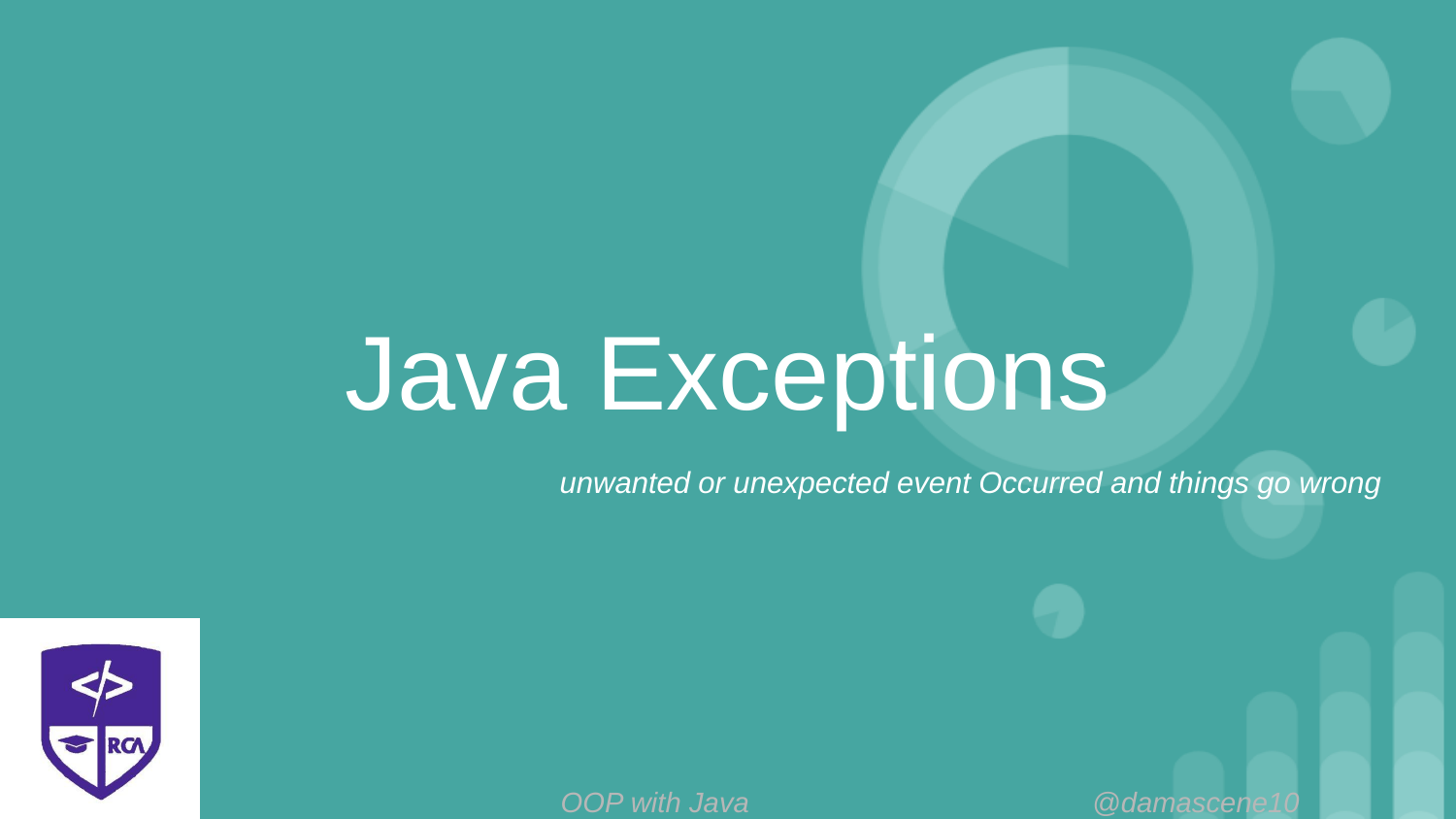

# Java Exceptions
unwanted or unexpected event Occurred and things go wrong